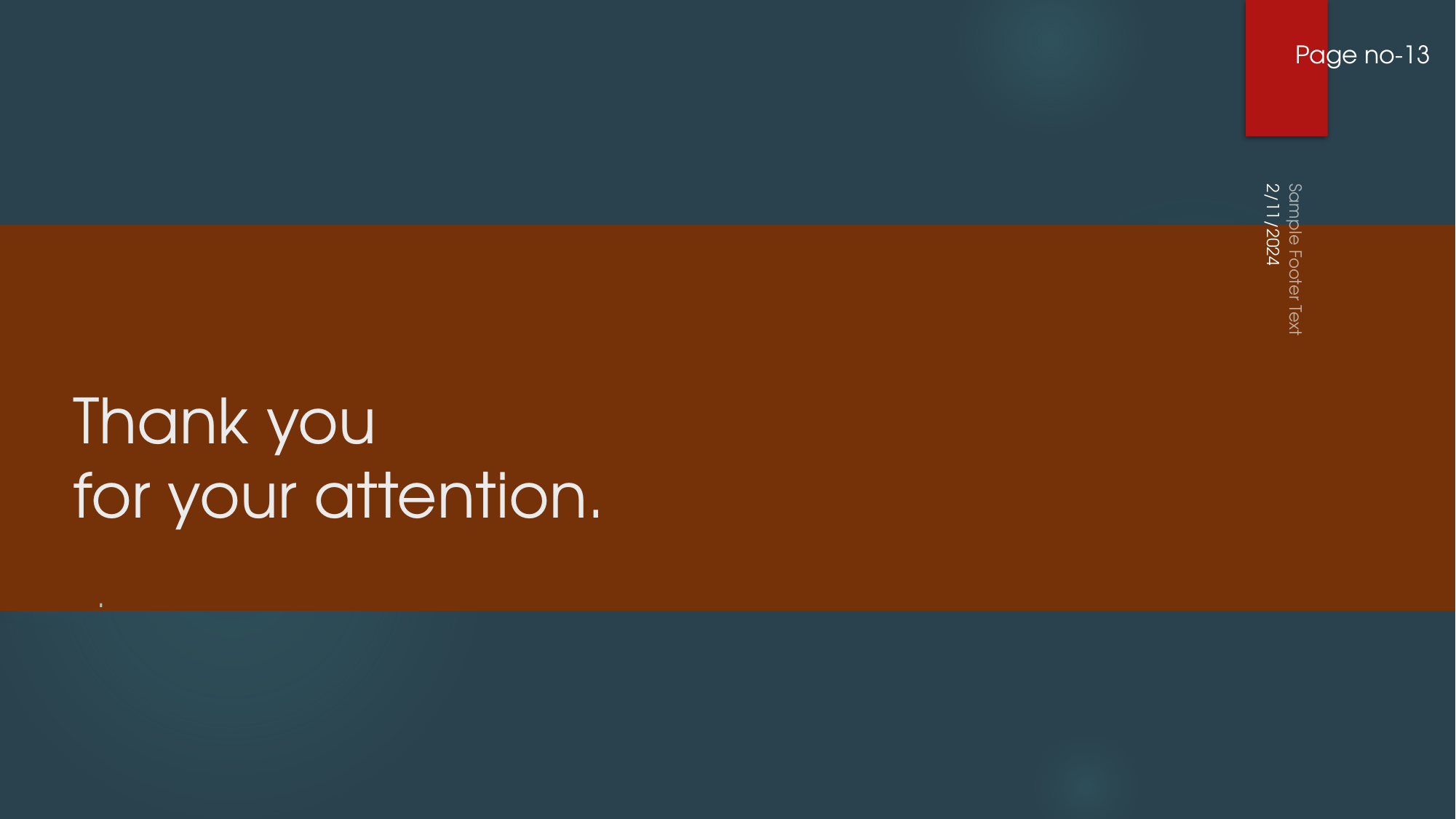

Page no-13
2/11/2024
# Thank you for your attention.
Sample Footer Text
.